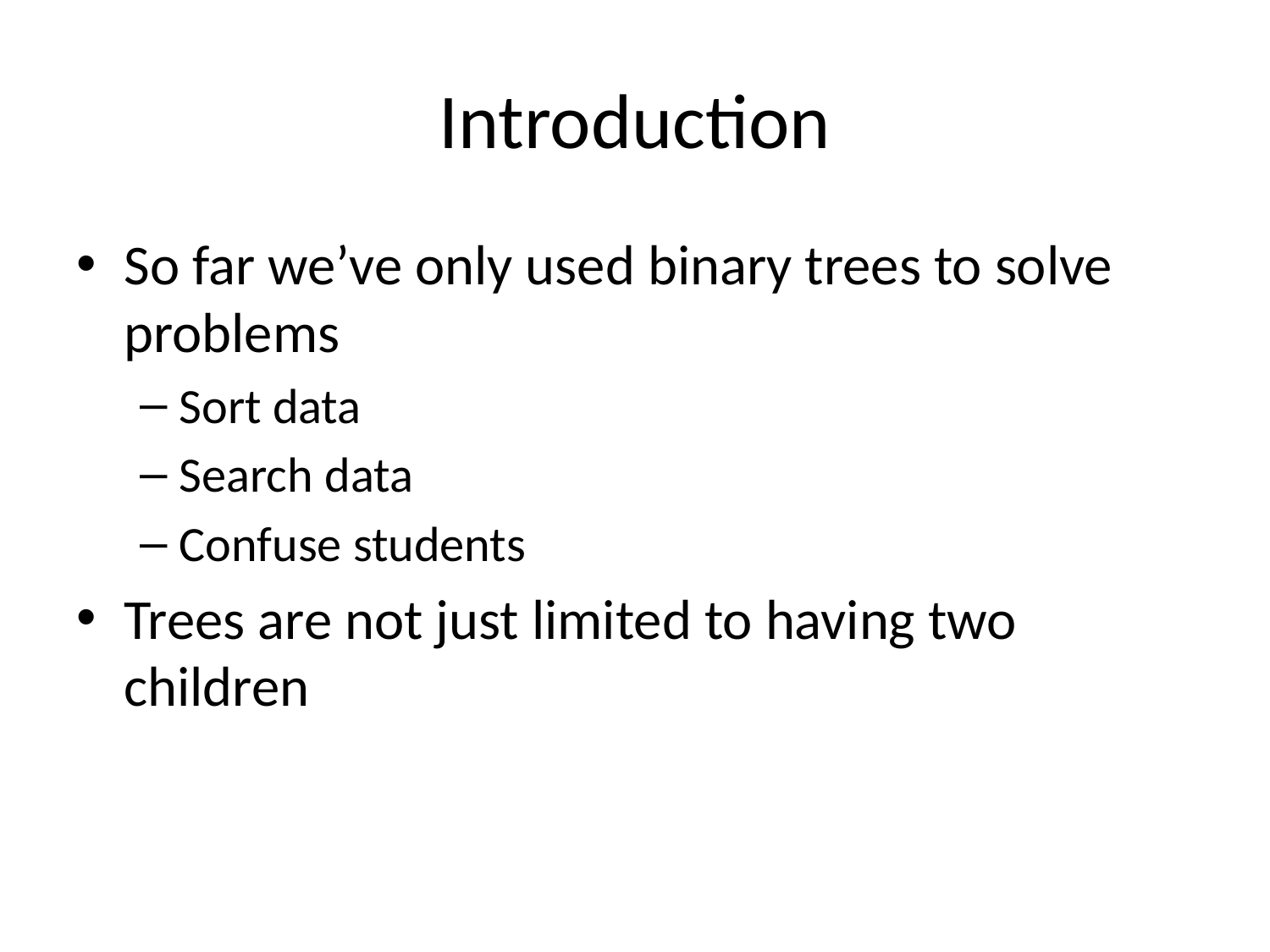

# Introduction
So far we’ve only used binary trees to solve problems
Sort data
Search data
Confuse students
Trees are not just limited to having two children